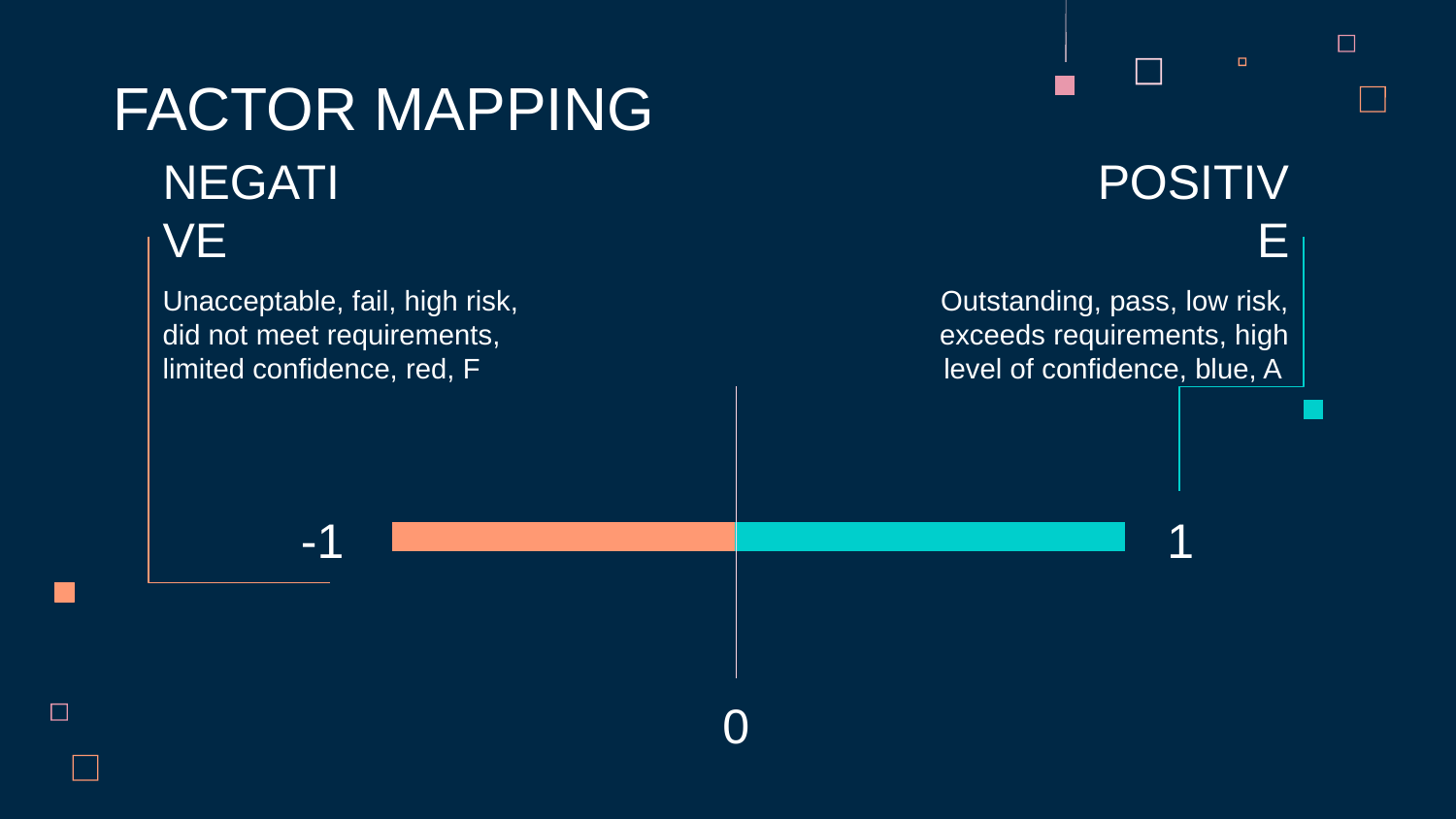

FACTOR MAPPING
# NEGATIVE
POSITIVE
Unacceptable, fail, high risk, did not meet requirements, limited confidence, red, F
Outstanding, pass, low risk, exceeds requirements, high level of confidence, blue, A

-1
1

0